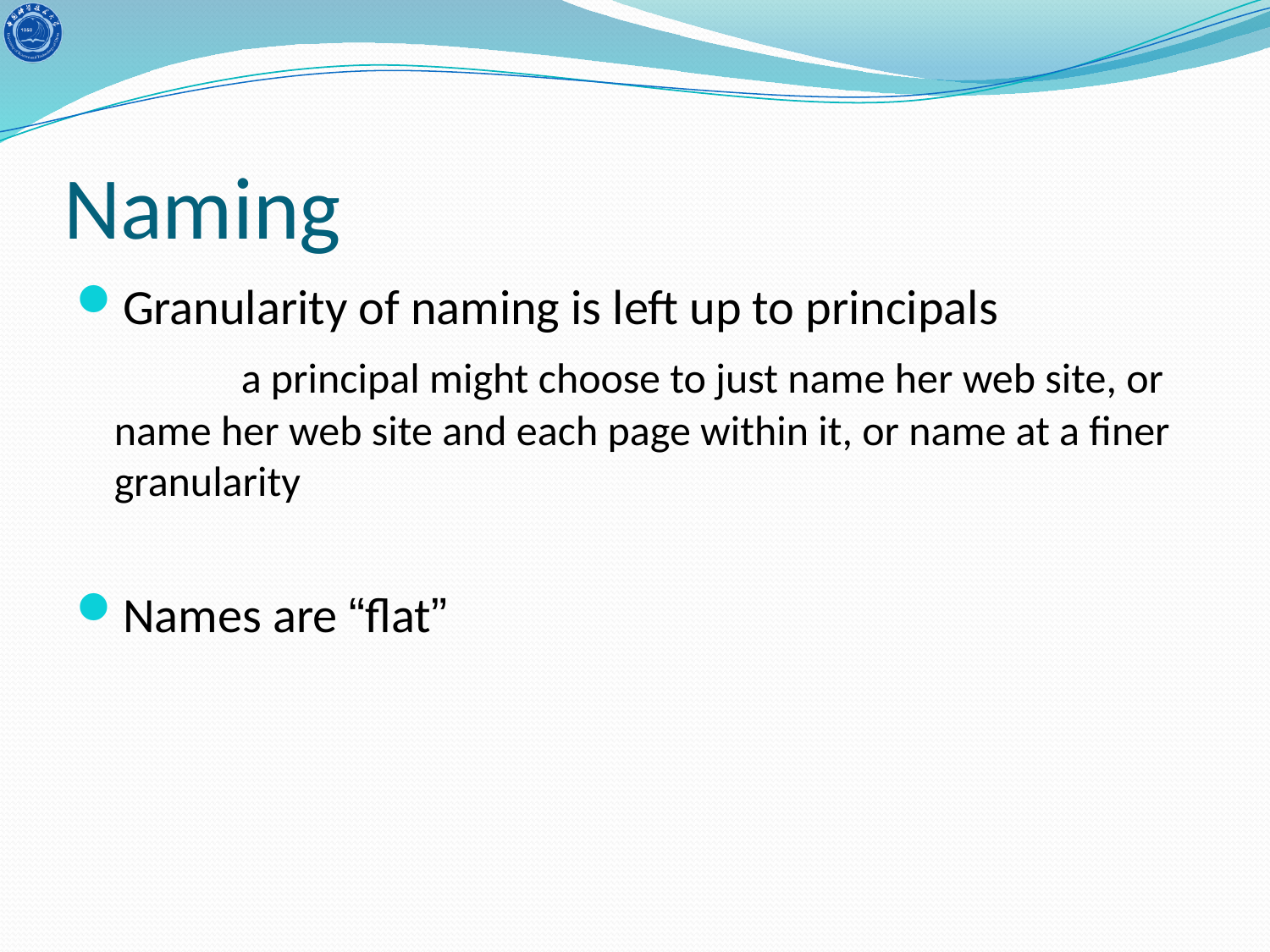

# Naming
Granularity of naming is left up to principals
		a principal might choose to just name her web site, or name her web site and each page within it, or name at a finer granularity

Names are “flat”